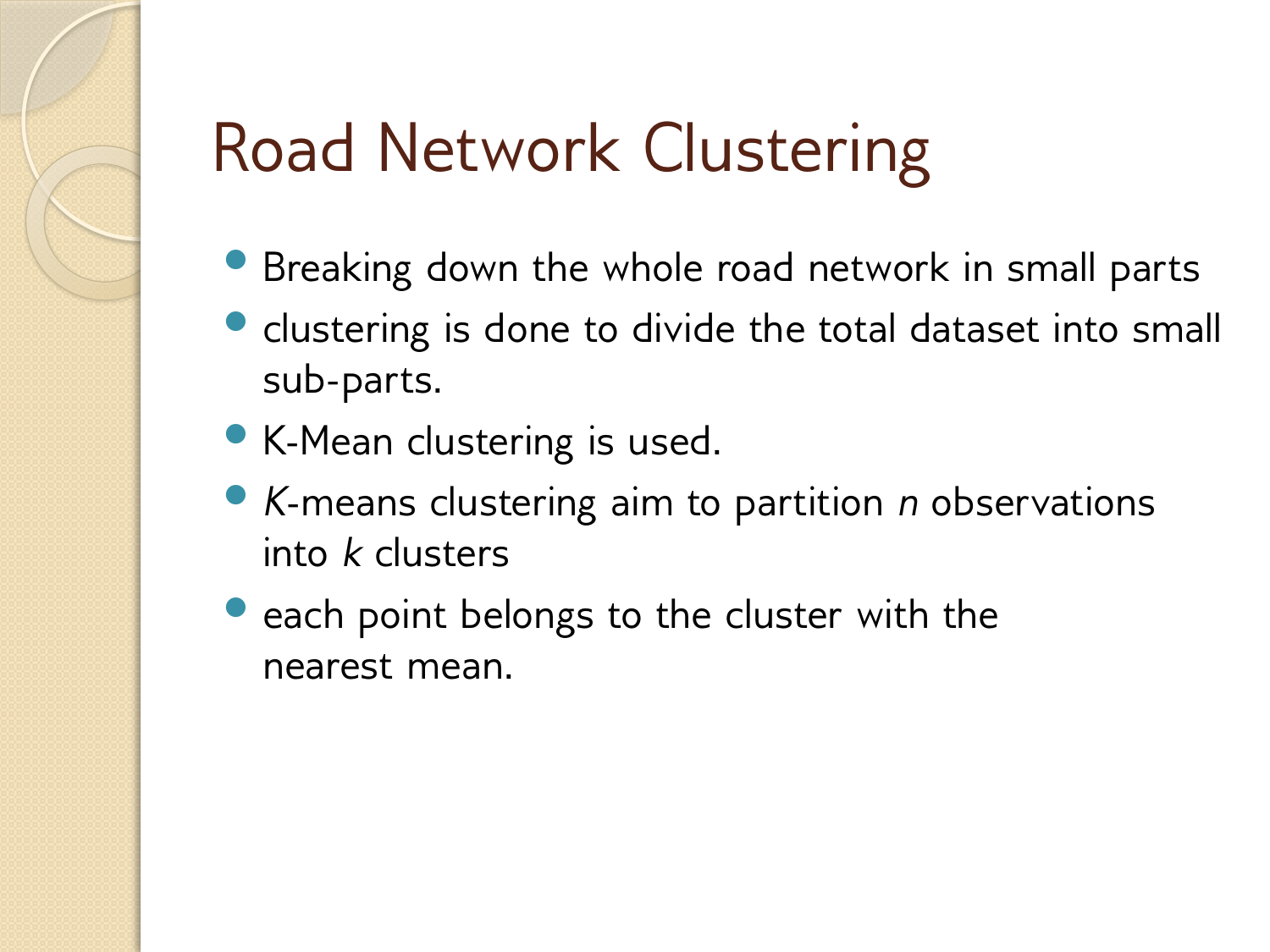

# Road Network Clustering
Breaking down the whole road network in small parts
clustering is done to divide the total dataset into small sub-parts.
K-Mean clustering is used.
K-means clustering aim to partition n observations into k clusters
each point belongs to the cluster with the nearest mean.